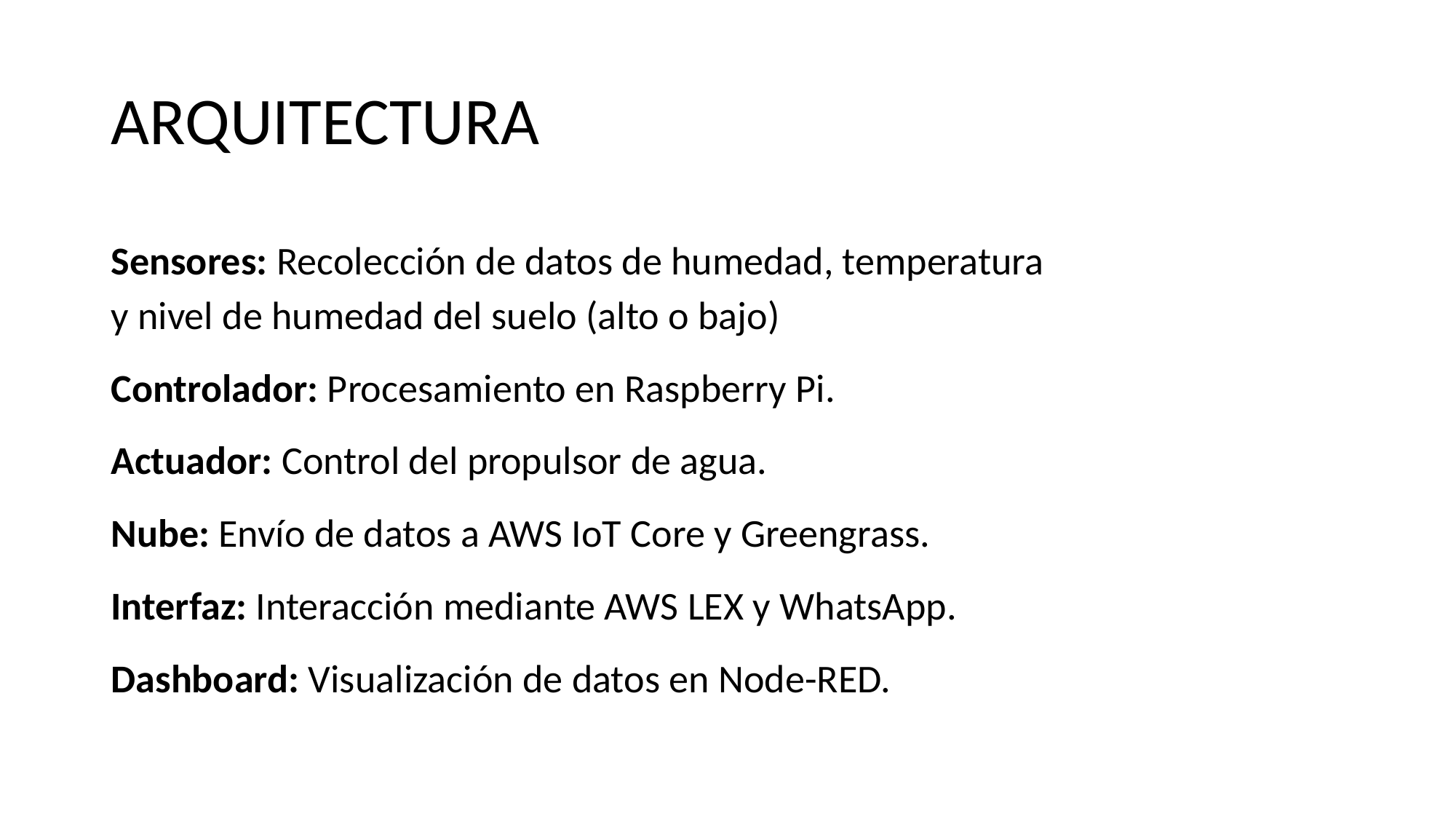

# ARQUITECTURA
Sensores: Recolección de datos de humedad, temperatura y nivel de humedad del suelo (alto o bajo)
Controlador: Procesamiento en Raspberry Pi.
Actuador: Control del propulsor de agua.
Nube: Envío de datos a AWS IoT Core y Greengrass.
Interfaz: Interacción mediante AWS LEX y WhatsApp.
Dashboard: Visualización de datos en Node-RED.